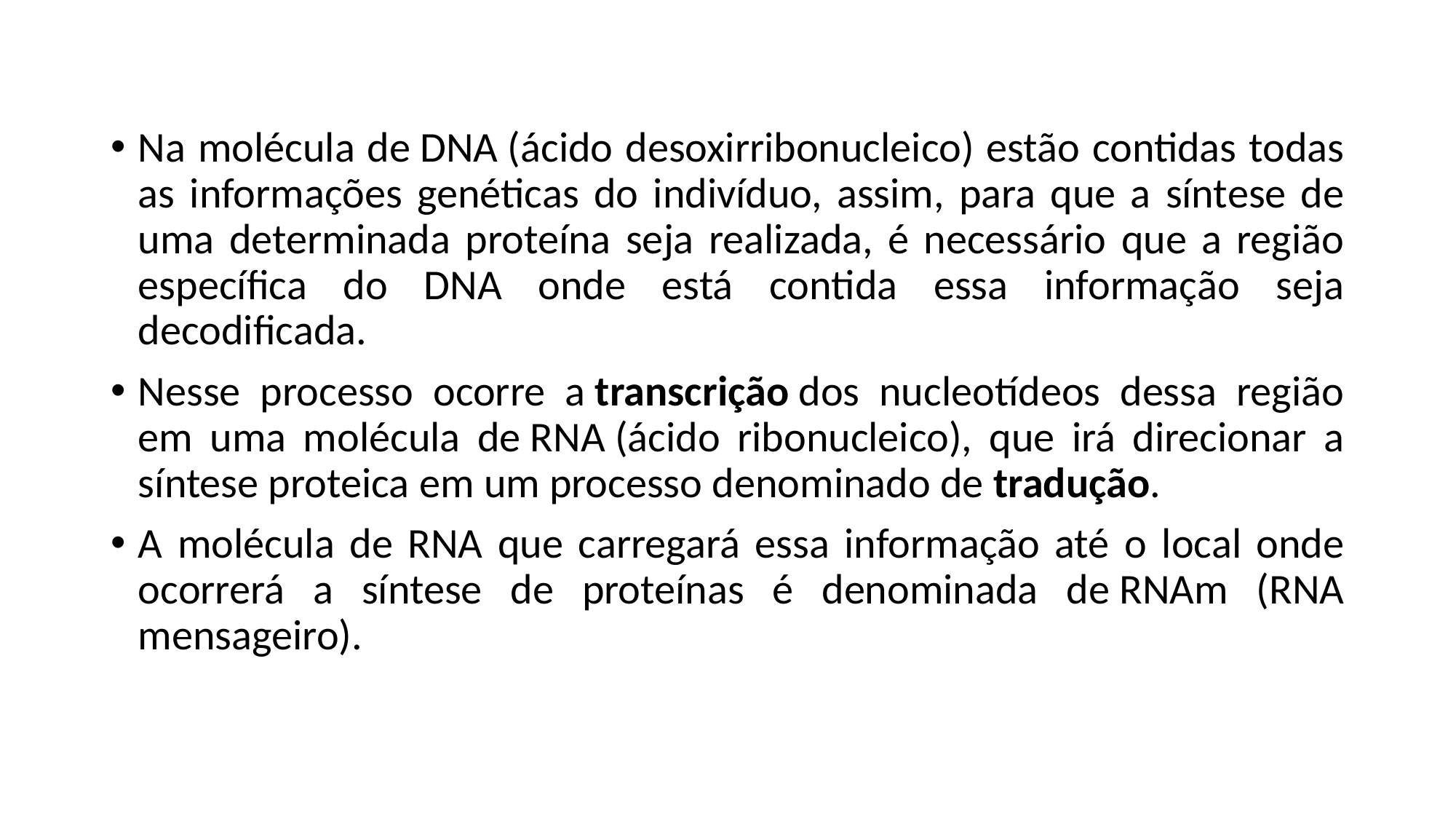

Na molécula de DNA (ácido desoxirribonucleico) estão contidas todas as informações genéticas do indivíduo, assim, para que a síntese de uma determinada proteína seja realizada, é necessário que a região específica do DNA onde está contida essa informação seja decodificada.
Nesse processo ocorre a transcrição dos nucleotídeos dessa região em uma molécula de RNA (ácido ribonucleico), que irá direcionar a síntese proteica em um processo denominado de tradução.
A molécula de RNA que carregará essa informação até o local onde ocorrerá a síntese de proteínas é denominada de RNAm (RNA mensageiro).